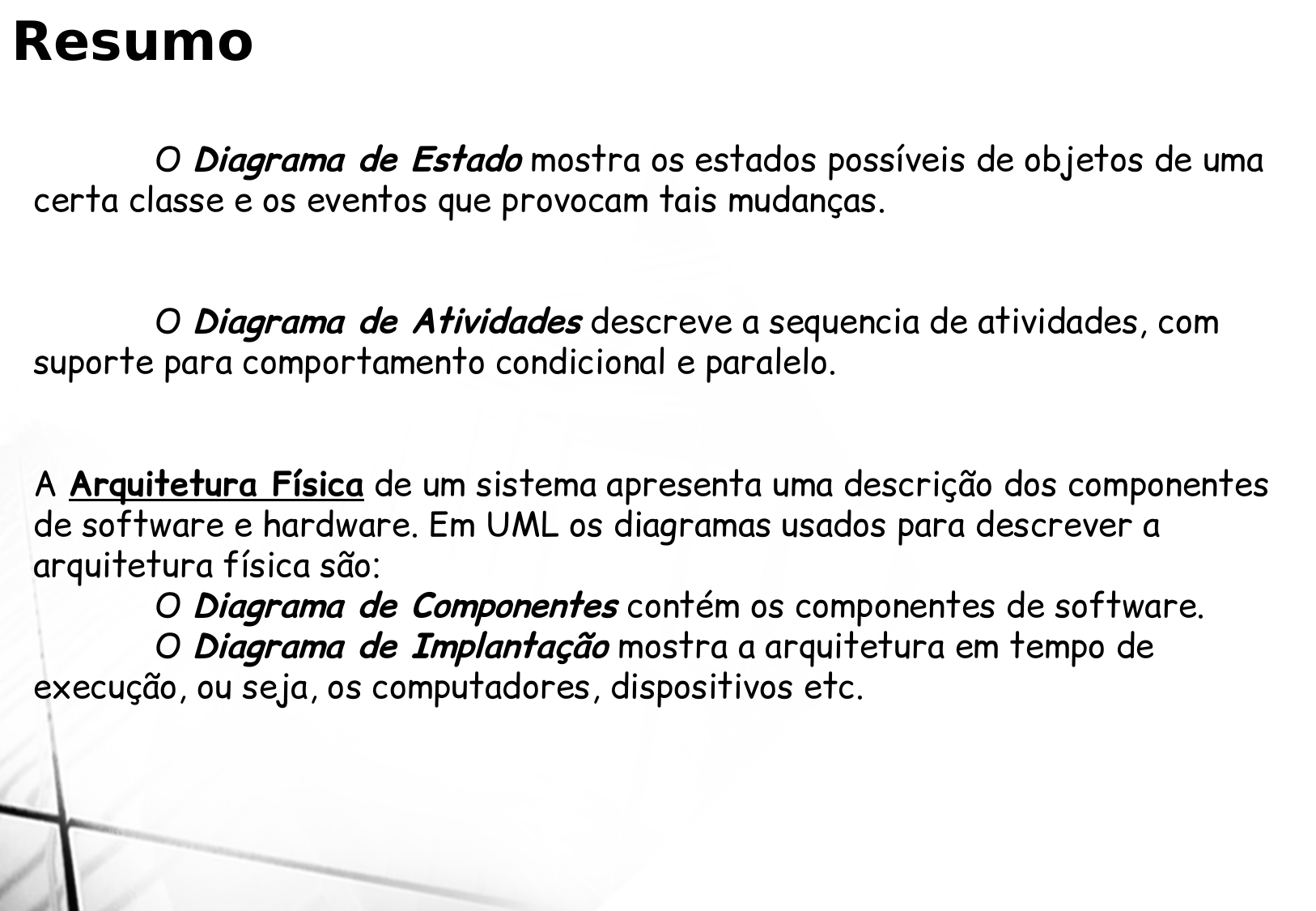

Resumo
	O Diagrama de Estado mostra os estados possíveis de objetos de uma certa classe e os eventos que provocam tais mudanças.

	O Diagrama de Atividades descreve a sequencia de atividades, com suporte para comportamento condicional e paralelo.

A Arquitetura Física de um sistema apresenta uma descrição dos componentes de software e hardware. Em UML os diagramas usados para descrever a arquitetura física são:
	O Diagrama de Componentes contém os componentes de software.
	O Diagrama de Implantação mostra a arquitetura em tempo de execução, ou seja, os computadores, dispositivos etc.